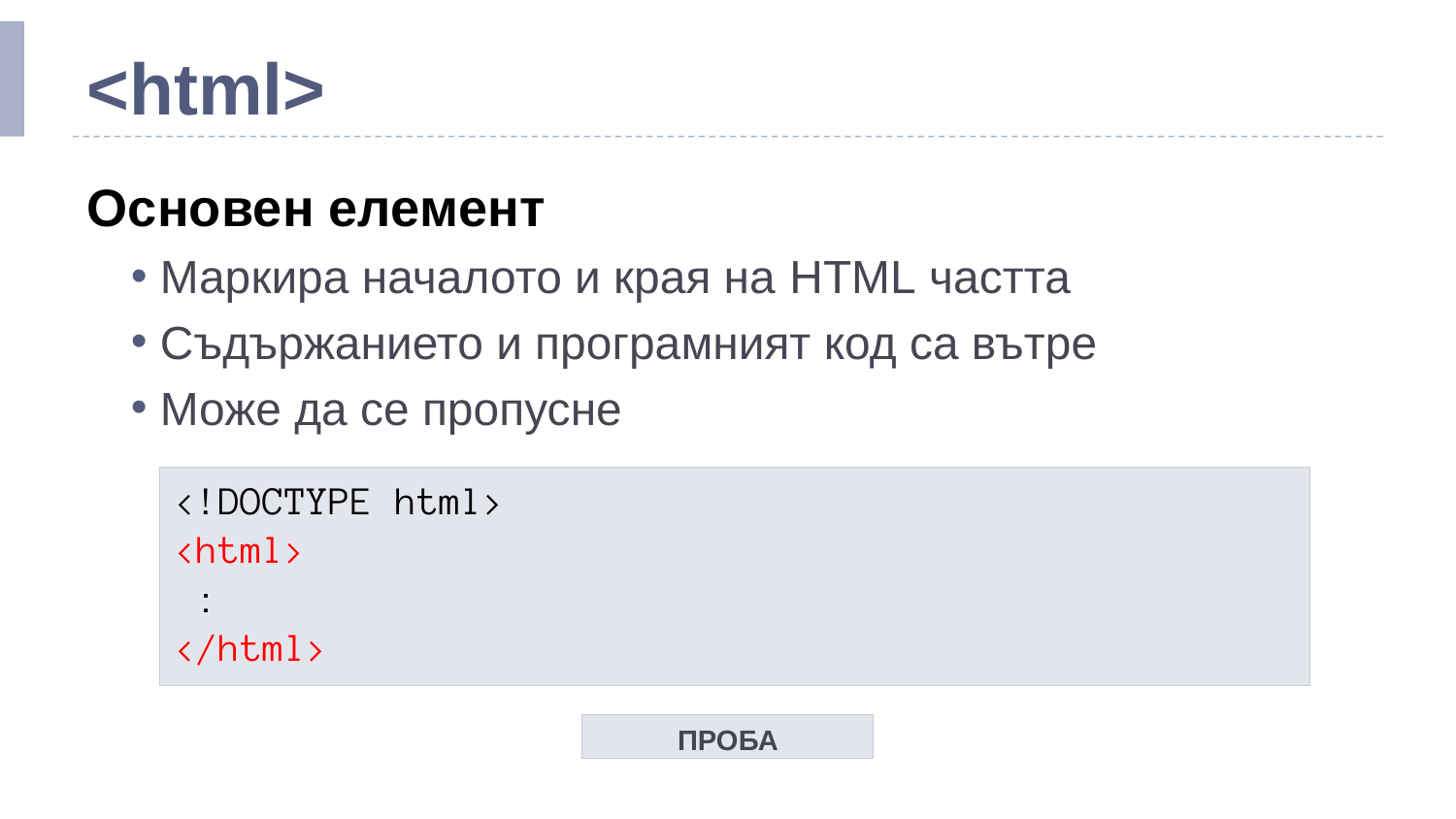

# <html>
Основен елемент
Маркира началото и края на HTML частта
Съдържанието и програмният код са вътре
Може да се пропусне
<!DOCTYPE html>
<html>
 :
</html>
ПРОБА